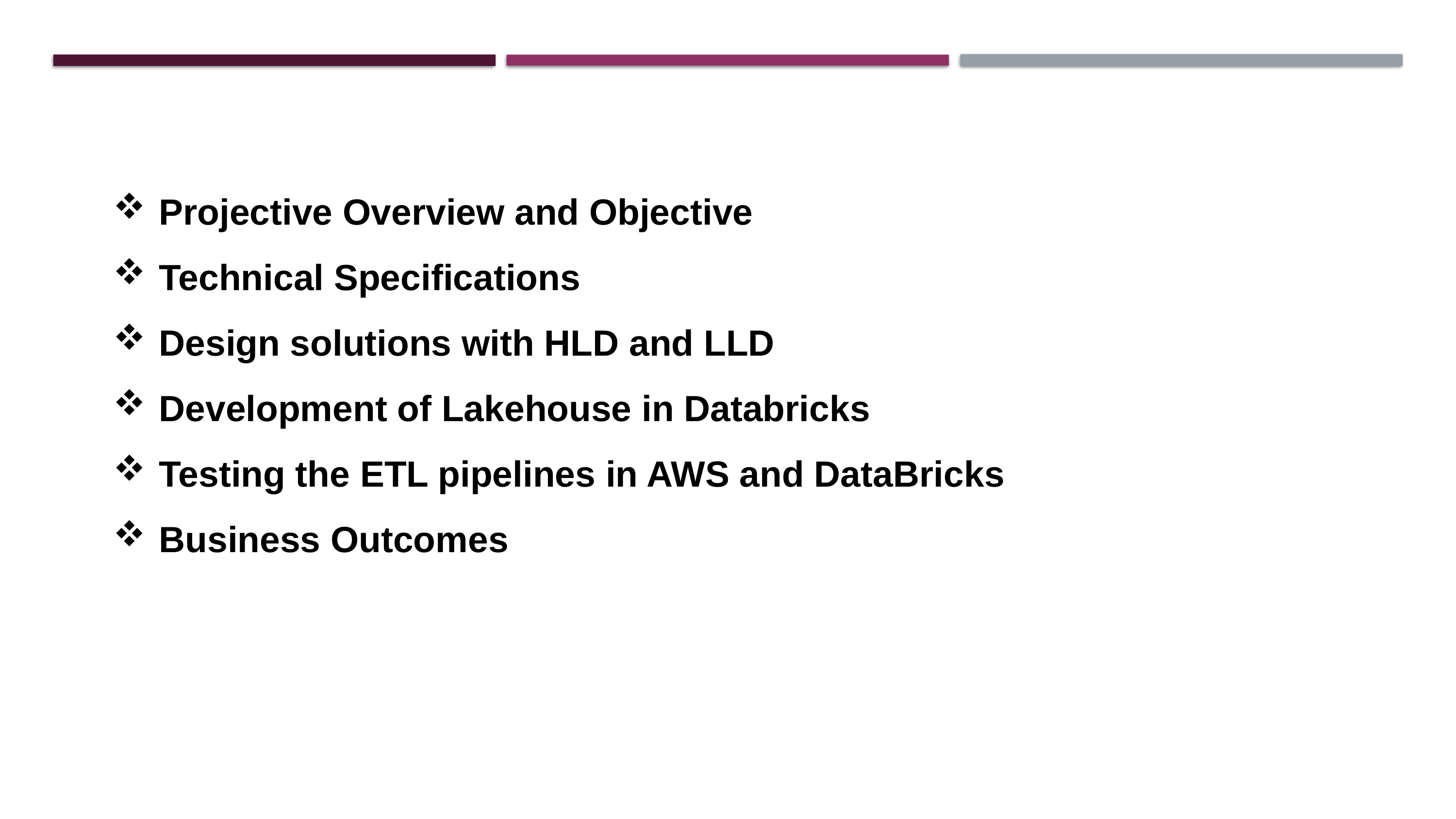

Projective Overview and Objective
Technical Specifications
Design solutions with HLD and LLD
Development of Lakehouse in Databricks
Testing the ETL pipelines in AWS and DataBricks
Business Outcomes